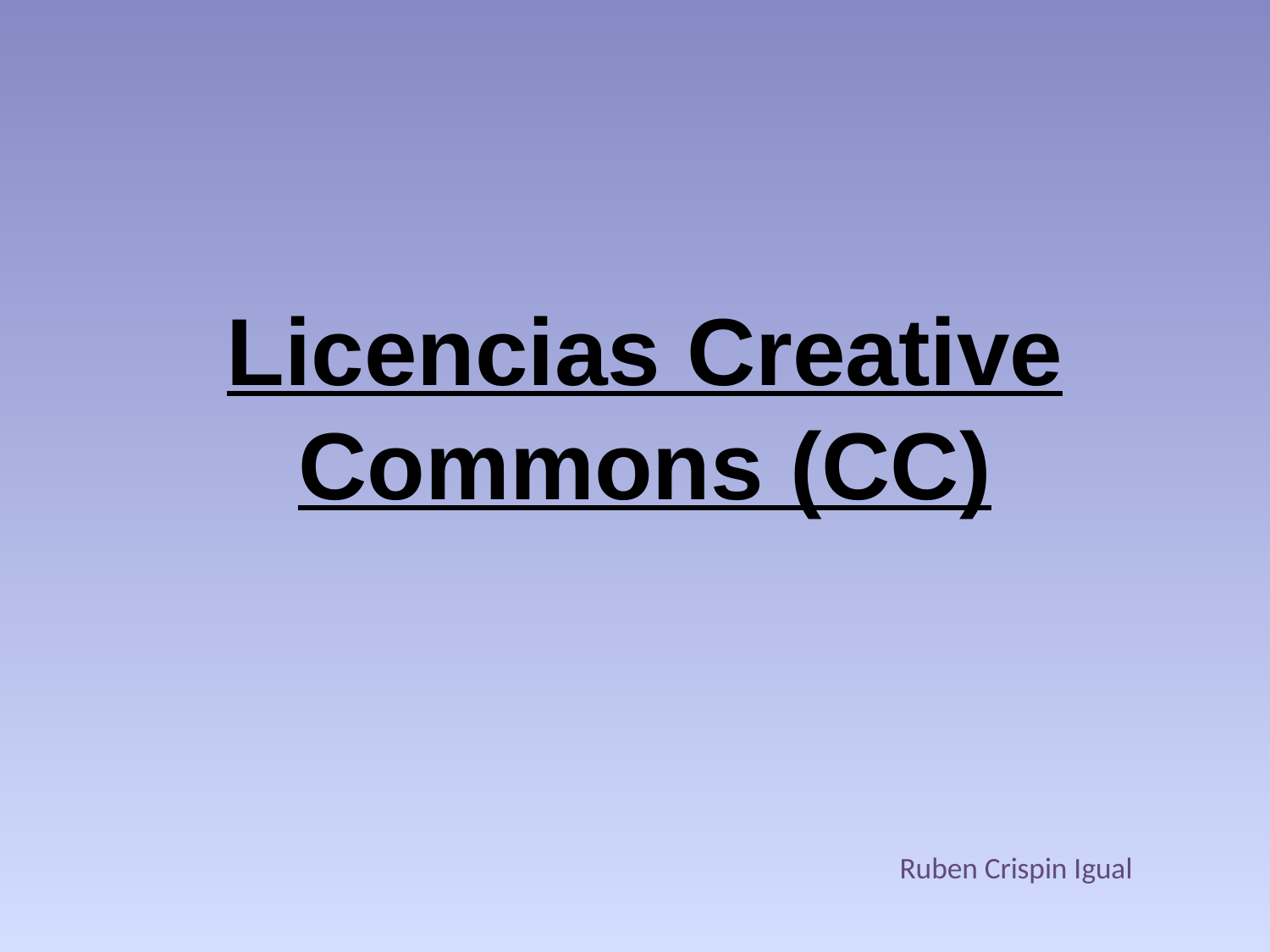

# Licencias Creative Commons (CC)
Ruben Crispin Igual